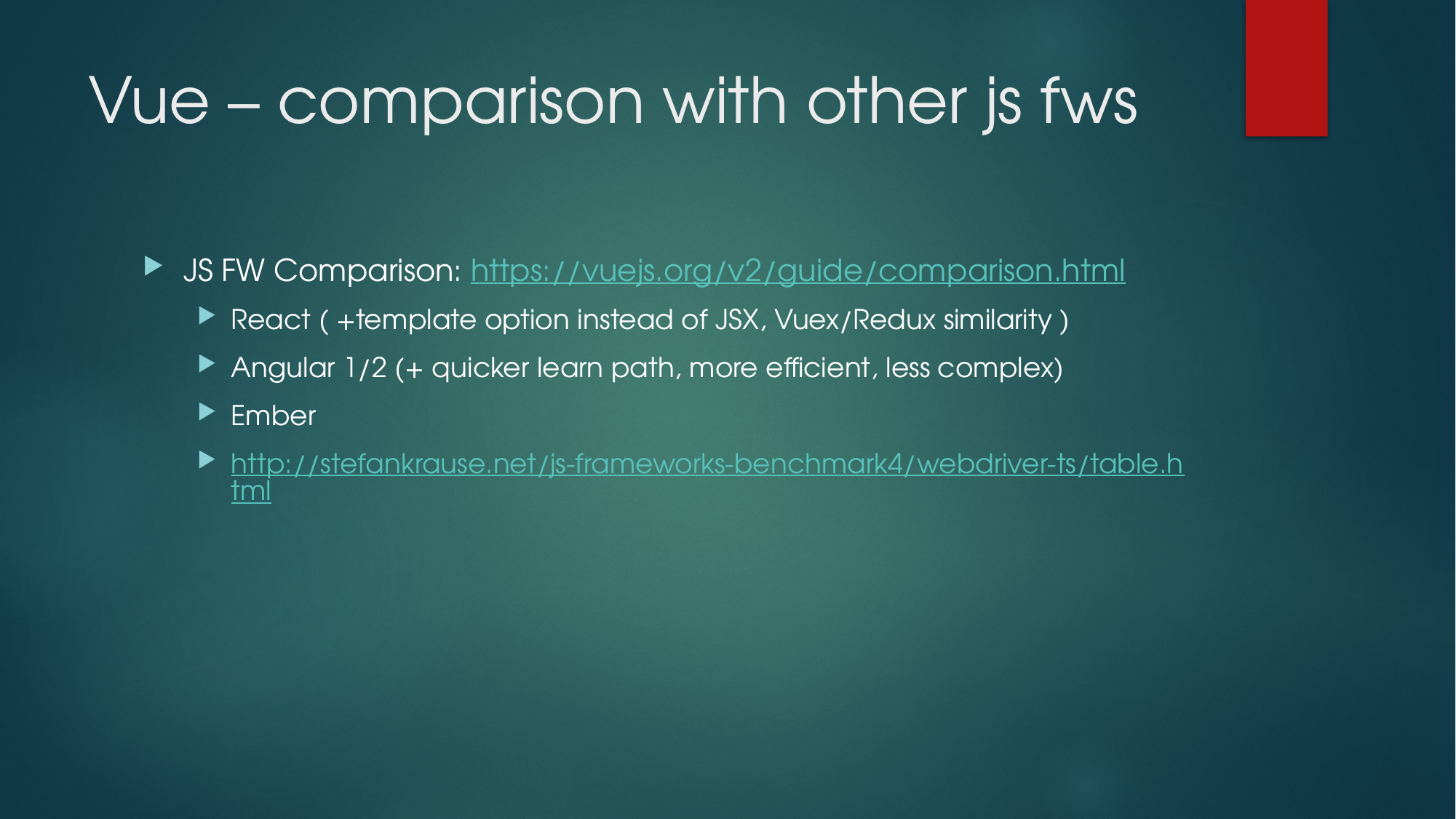

# Vue – comparison with other js fws
JS FW Comparison: https://vuejs.org/v2/guide/comparison.html
React ( +template option instead of JSX, Vuex/Redux similarity )
Angular 1/2 (+ quicker learn path, more efficient, less complex)
Ember
http://stefankrause.net/js-frameworks-benchmark4/webdriver-ts/table.html